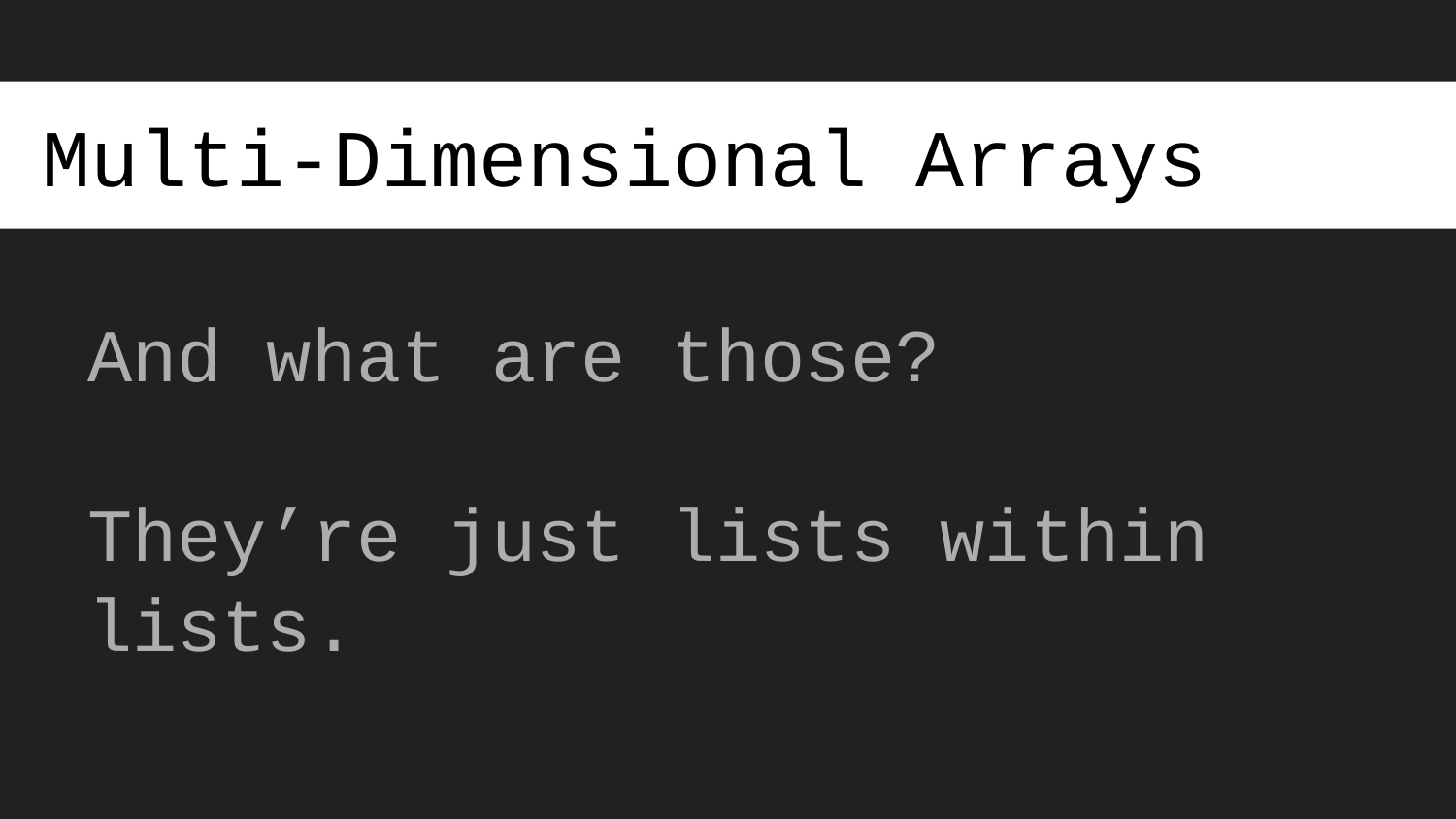

# Multi-Dimensional Arrays
And what are those?

They’re just lists within lists.